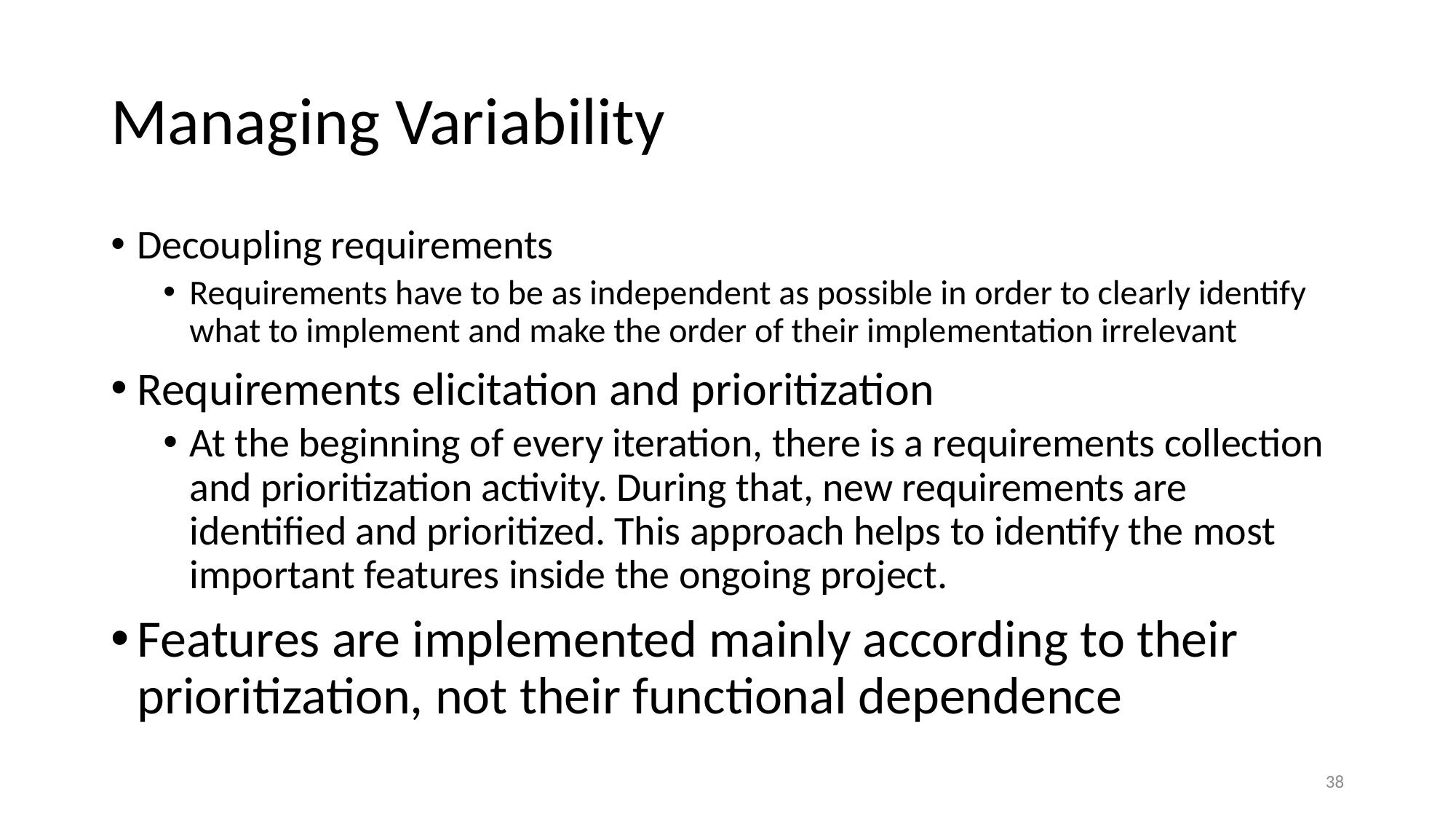

# Managing Variability
Decoupling requirements
Requirements have to be as independent as possible in order to clearly identify what to implement and make the order of their implementation irrelevant
Requirements elicitation and prioritization
At the beginning of every iteration, there is a requirements collection and prioritization activity. During that, new requirements are identified and prioritized. This approach helps to identify the most important features inside the ongoing project.
Features are implemented mainly according to their prioritization, not their functional dependence

38